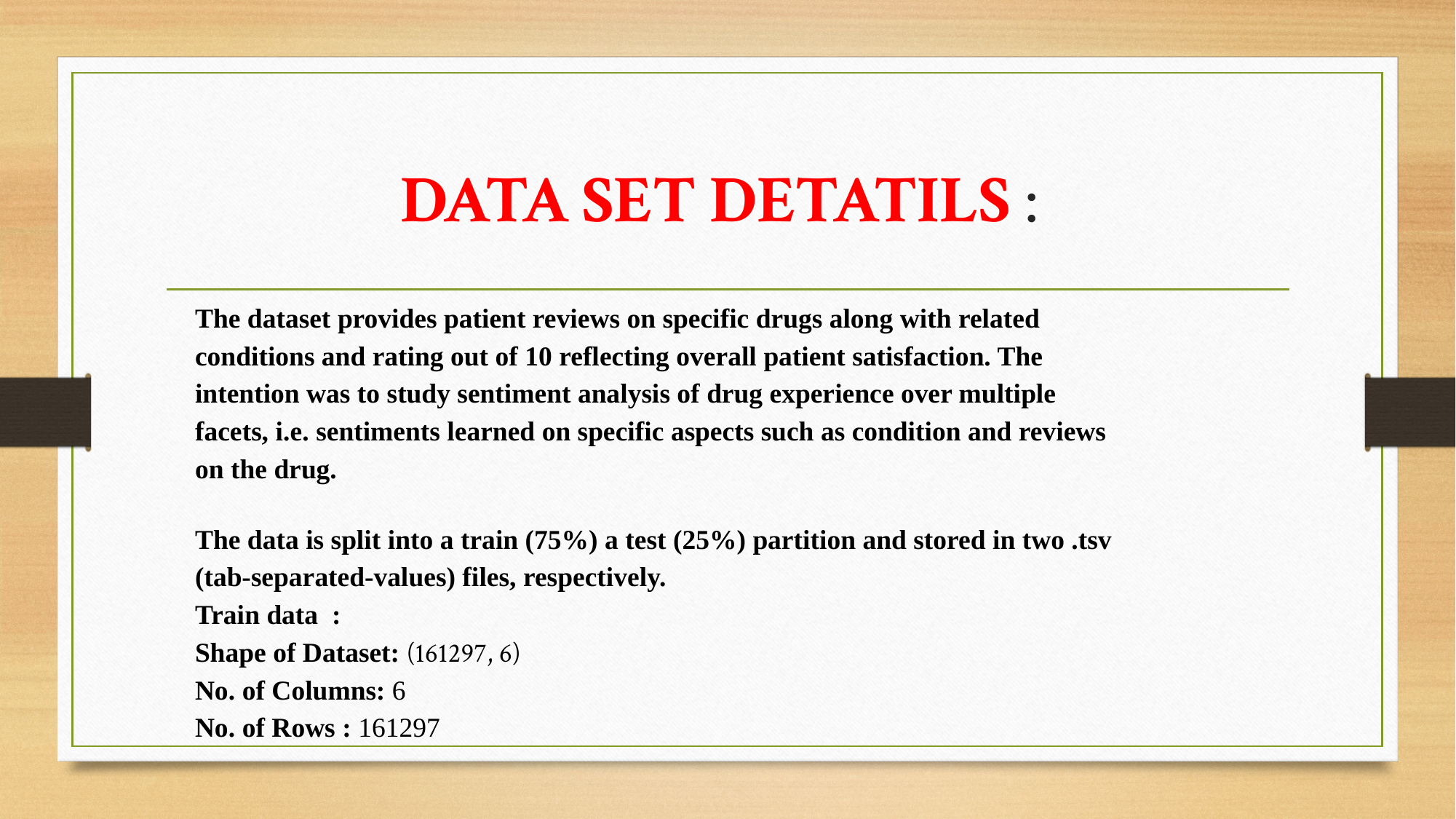

# DATA SET DETATILS :
The dataset provides patient reviews on specific drugs along with related conditions and rating out of 10 reflecting overall patient satisfaction. The intention was to study sentiment analysis of drug experience over multiple facets, i.e. sentiments learned on specific aspects such as condition and reviews  on the drug.
The data is split into a train (75%) a test (25%) partition and stored in two .tsv (tab-separated-values) files, respectively.
Train data  :
Shape of Dataset: (161297, 6)
No. of Columns: 6
No. of Rows : 161297